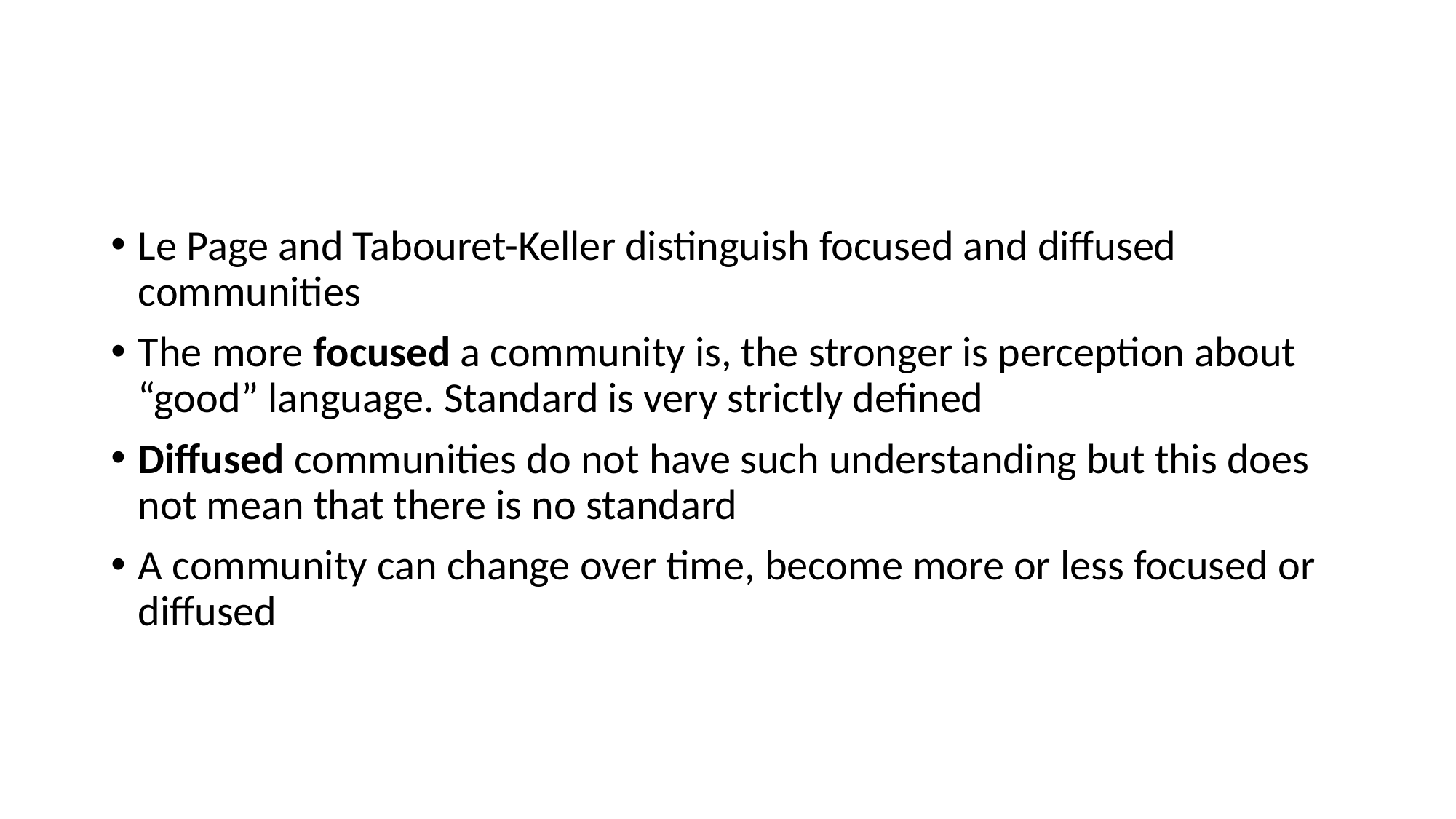

#
Le Page and Tabouret-Keller distinguish focused and diffused communities
The more focused a community is, the stronger is perception about “good” language. Standard is very strictly defined
Diffused communities do not have such understanding but this does not mean that there is no standard
A community can change over time, become more or less focused or diffused